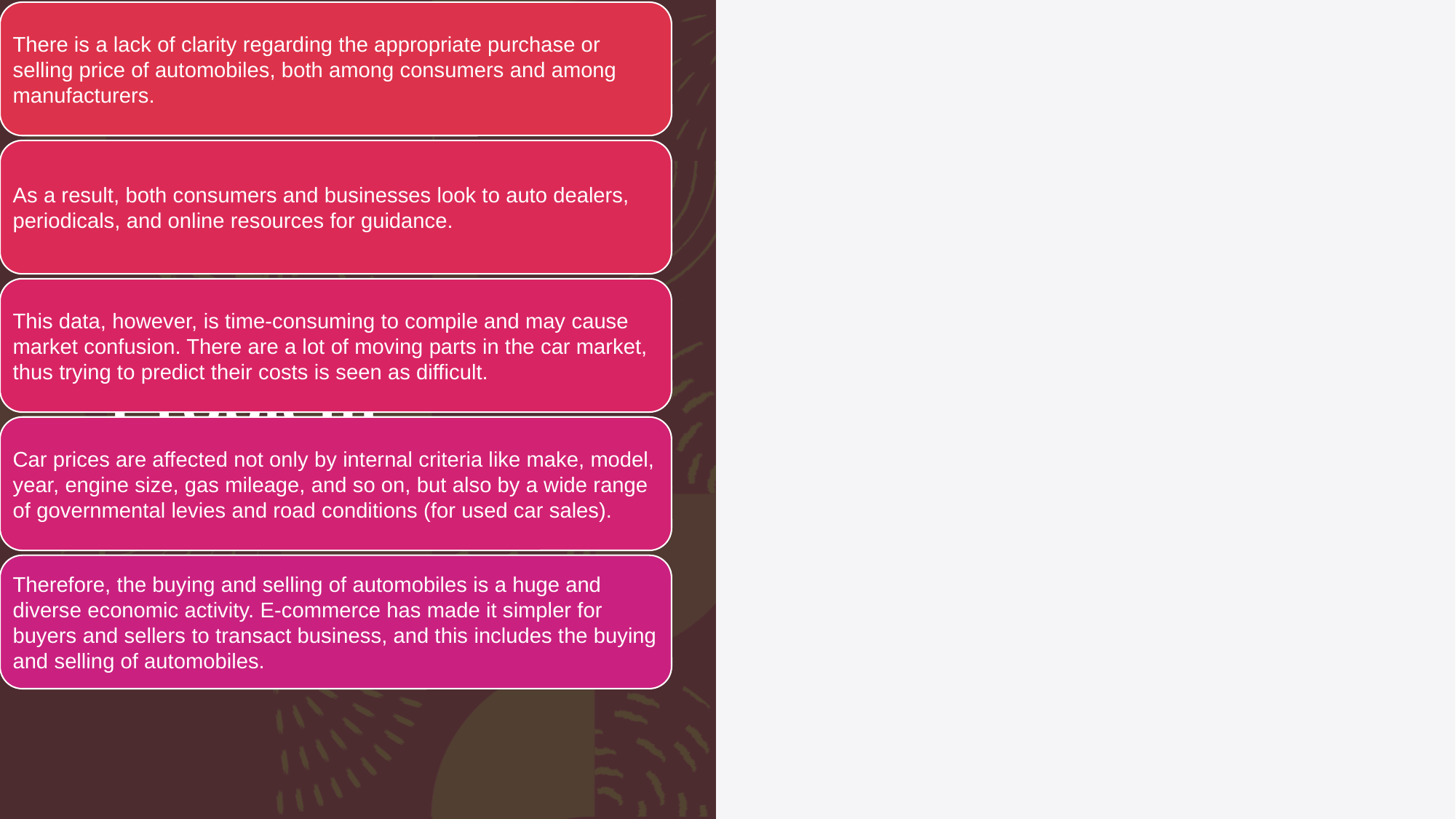

There is a lack of clarity regarding the appropriate purchase or selling price of automobiles, both among consumers and among manufacturers.
As a result, both consumers and businesses look to auto dealers, periodicals, and online resources for guidance.
This data, however, is time-consuming to compile and may cause market confusion. There are a lot of moving parts in the car market, thus trying to predict their costs is seen as difficult.
Car prices are affected not only by internal criteria like make, model, year, engine size, gas mileage, and so on, but also by a wide range of governmental levies and road conditions (for used car sales).
Therefore, the buying and selling of automobiles is a huge and diverse economic activity. E-commerce has made it simpler for buyers and sellers to transact business, and this includes the buying and selling of automobiles.
# Problem